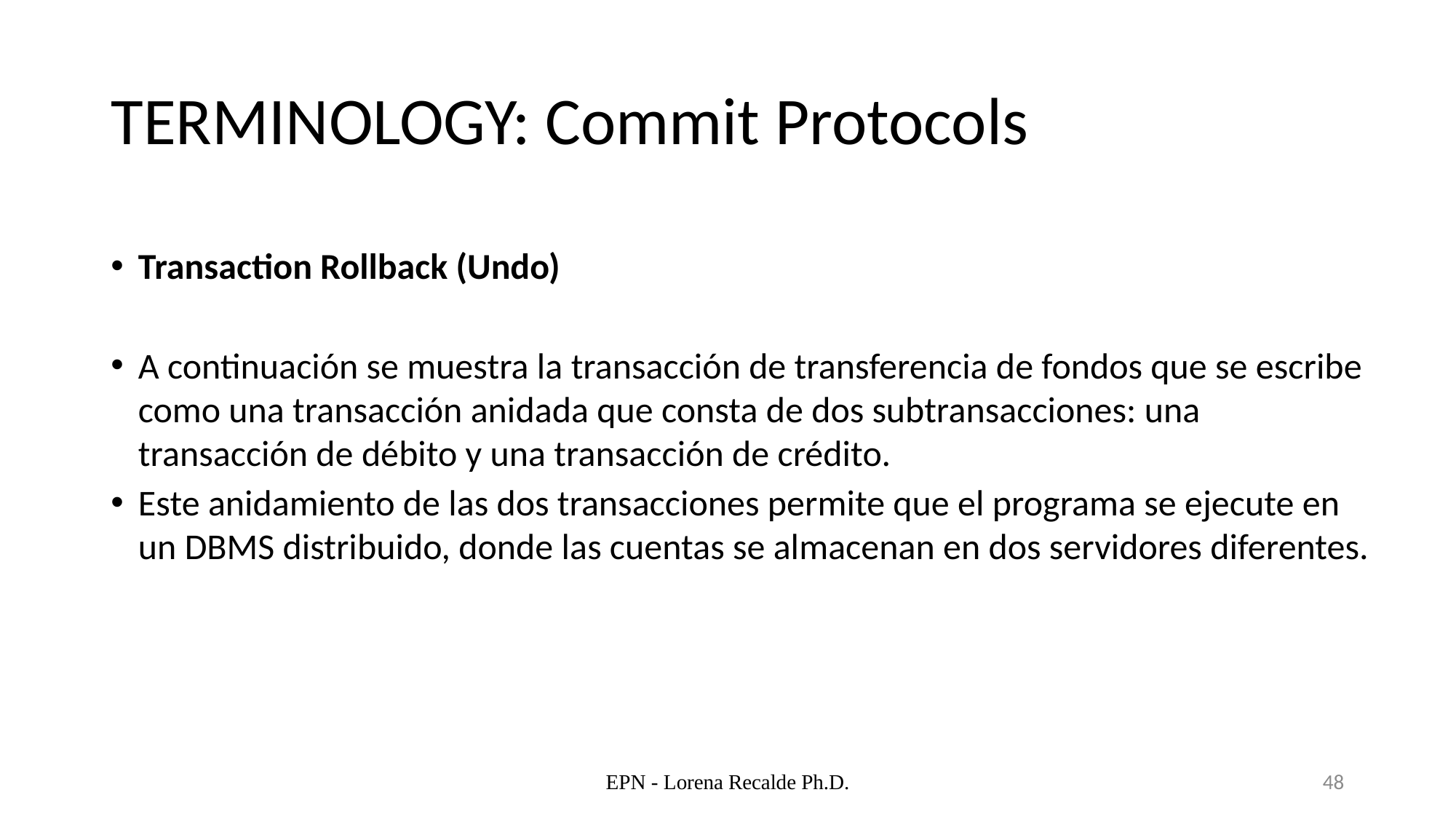

# TERMINOLOGY: Commit Protocols
Transaction Rollback (Undo)

A continuación se muestra la transacción de transferencia de fondos que se escribe como una transacción anidada que consta de dos subtransacciones: una transacción de débito y una transacción de crédito.
Este anidamiento de las dos transacciones permite que el programa se ejecute en un DBMS distribuido, donde las cuentas se almacenan en dos servidores diferentes.
EPN - Lorena Recalde Ph.D.
48